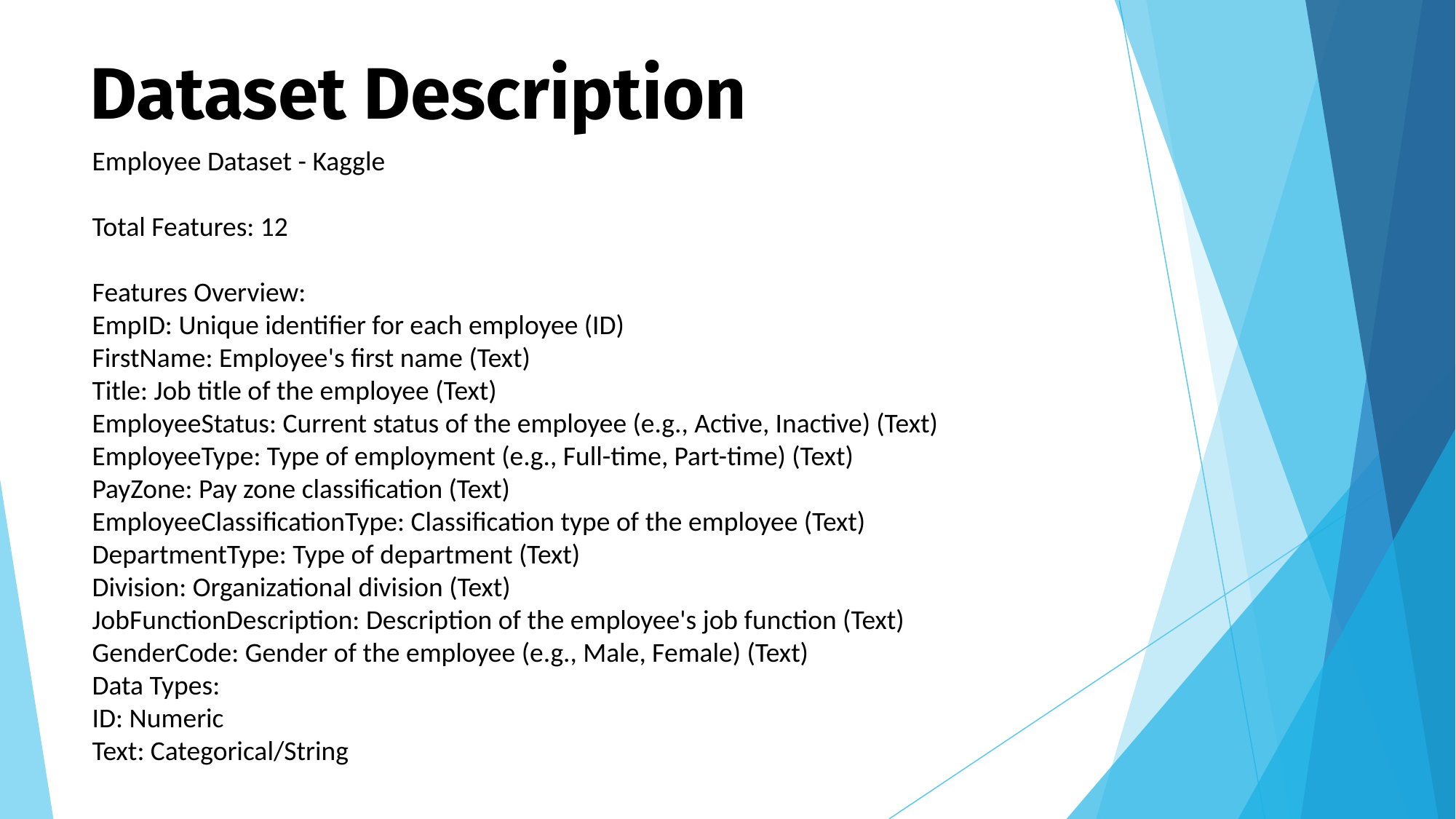

# Dataset Description
Employee Dataset - Kaggle

Total Features: 12

Features Overview:
EmpID: Unique identifier for each employee (ID)
FirstName: Employee's first name (Text)
Title: Job title of the employee (Text)
EmployeeStatus: Current status of the employee (e.g., Active, Inactive) (Text)
EmployeeType: Type of employment (e.g., Full-time, Part-time) (Text)
PayZone: Pay zone classification (Text)
EmployeeClassificationType: Classification type of the employee (Text)
DepartmentType: Type of department (Text)
Division: Organizational division (Text)
JobFunctionDescription: Description of the employee's job function (Text)
GenderCode: Gender of the employee (e.g., Male, Female) (Text)
Data Types:
ID: Numeric
Text: Categorical/String